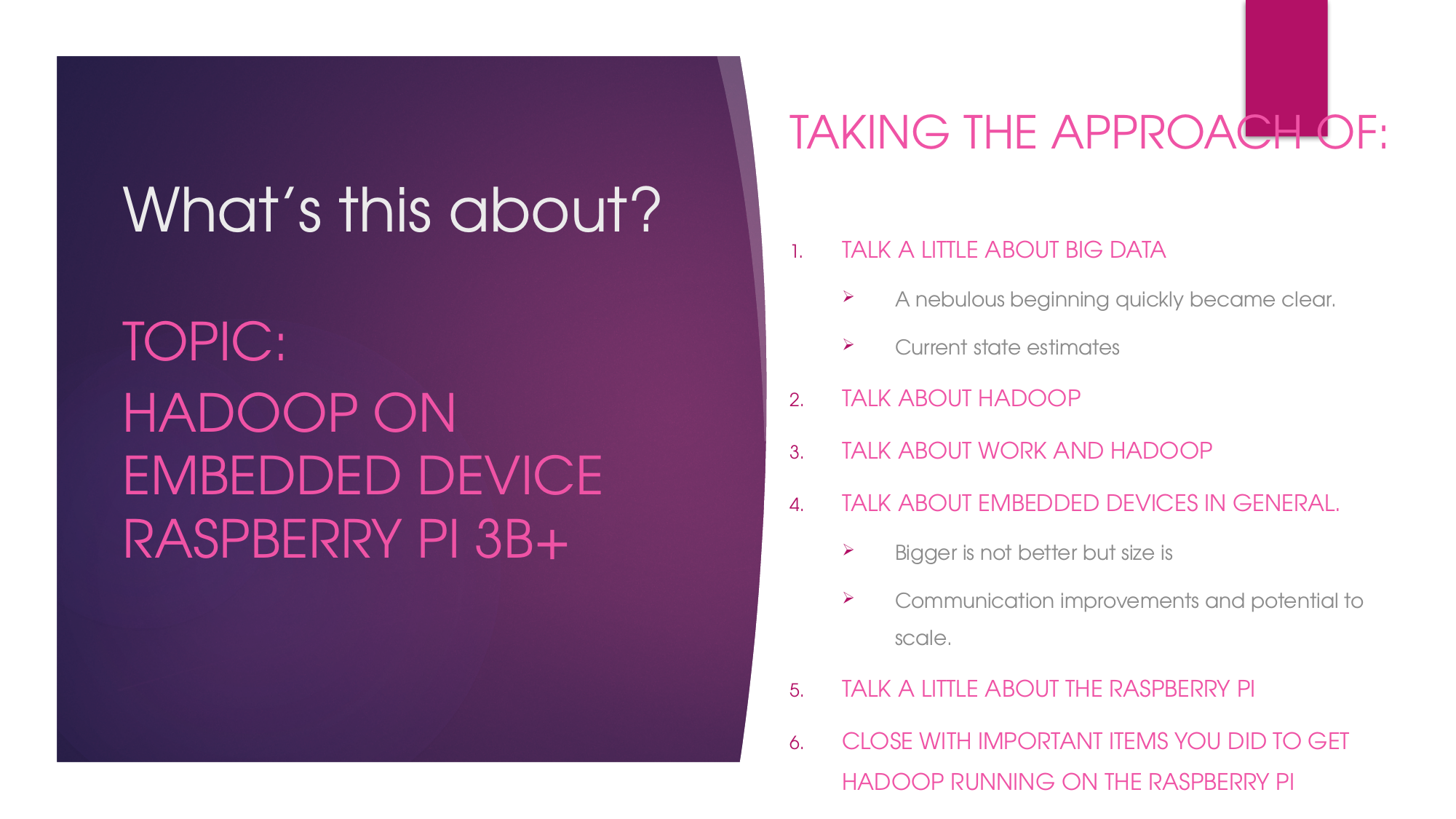

Taking the approach of:

Talk a little about Big Data
A nebulous beginning quickly became clear.
Current state estimates
Talk about Hadoop
talk about work and Hadoop
Talk about Embedded Devices in General.
Bigger is not better but size is
Communication improvements and potential to scale.
Talk a little about the raspberry pi
Close with important ITEMS you did to get Hadoop running on the Raspberry pi

TOPIC:
HADOOP on Embedded device Raspberry Pi 3B+

# What’s this about?